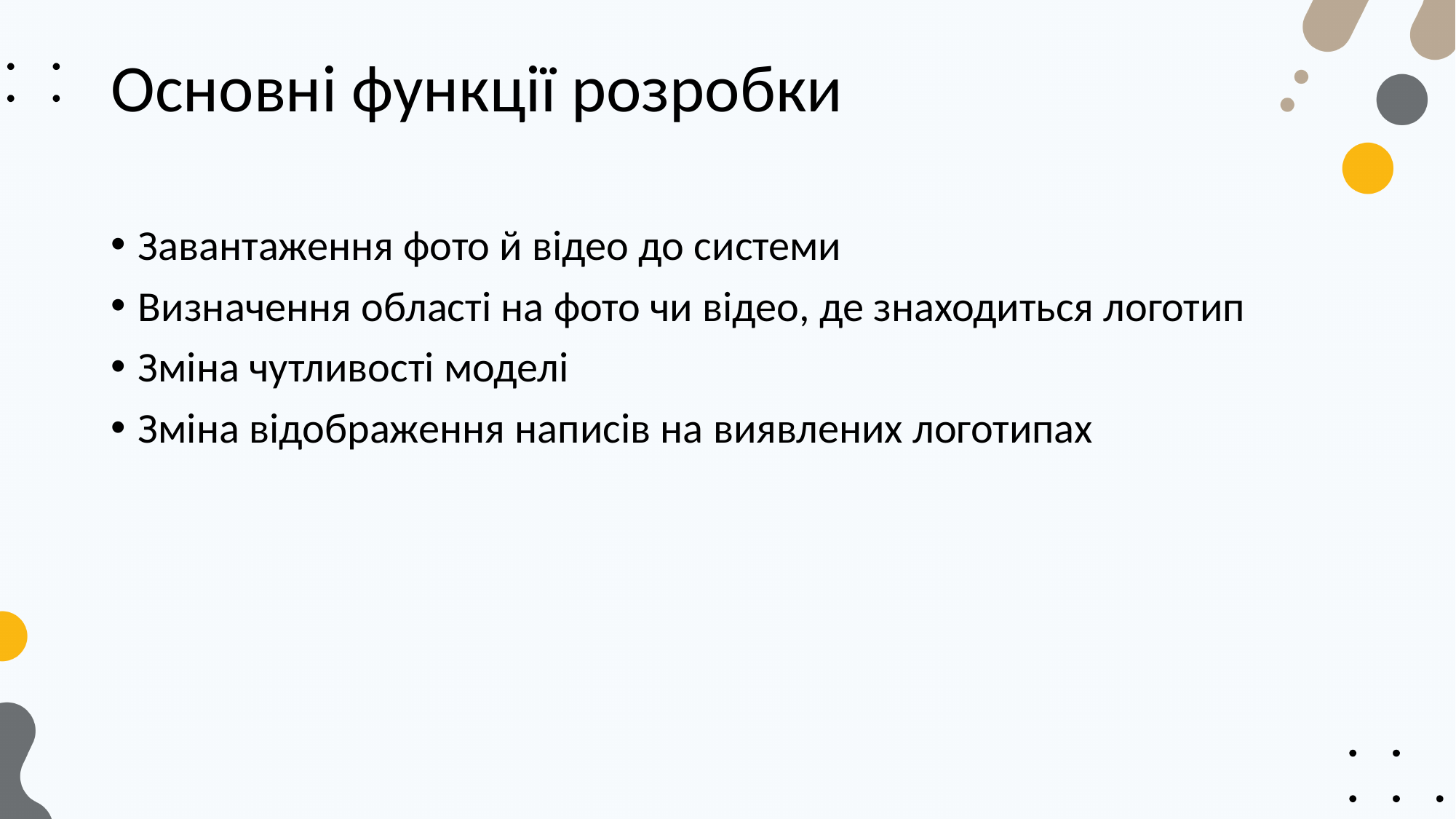

# Основні функції розробки
Завантаження фото й відео до системи
Визначення області на фото чи відео, де знаходиться логотип
Зміна чутливості моделі
Зміна відображення написів на виявлених логотипах